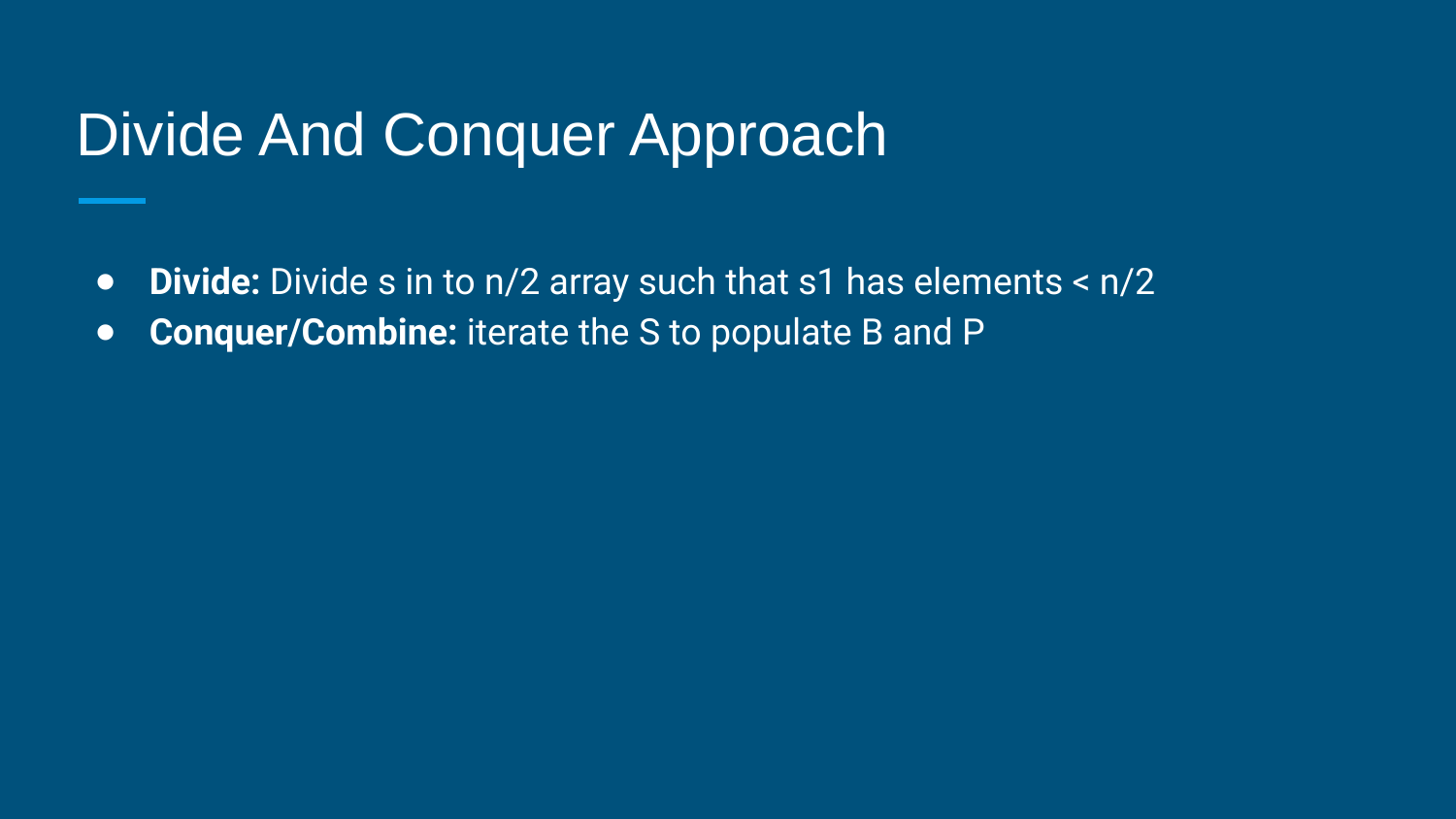

# Divide And Conquer Approach
Divide: Divide s in to n/2 array such that s1 has elements < n/2
Conquer/Combine: iterate the S to populate B and P